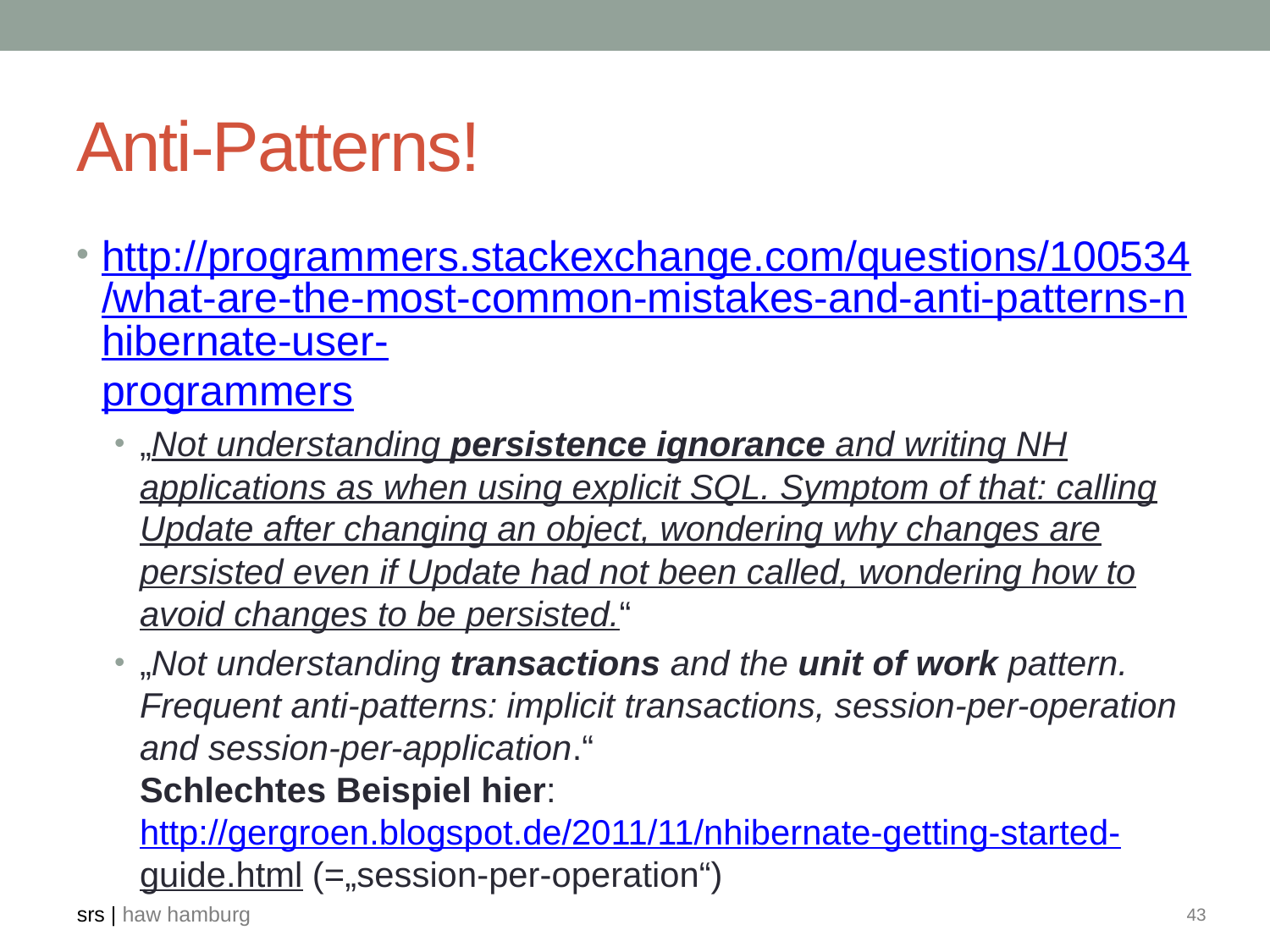

# Anti-Patterns!
http://programmers.stackexchange.com/questions/100534/what-are-the-most-common-mistakes-and-anti-patterns-nhibernate-user-programmers
„Not understanding persistence ignorance and writing NH applications as when using explicit SQL. Symptom of that: calling Update after changing an object, wondering why changes are persisted even if Update had not been called, wondering how to avoid changes to be persisted.“
„Not understanding transactions and the unit of work pattern. Frequent anti-patterns: implicit transactions, session-per-operation and session-per-application.“
Schlechtes Beispiel hier: http://gergroen.blogspot.de/2011/11/nhibernate-getting-started-guide.html (=„session-per-operation“)